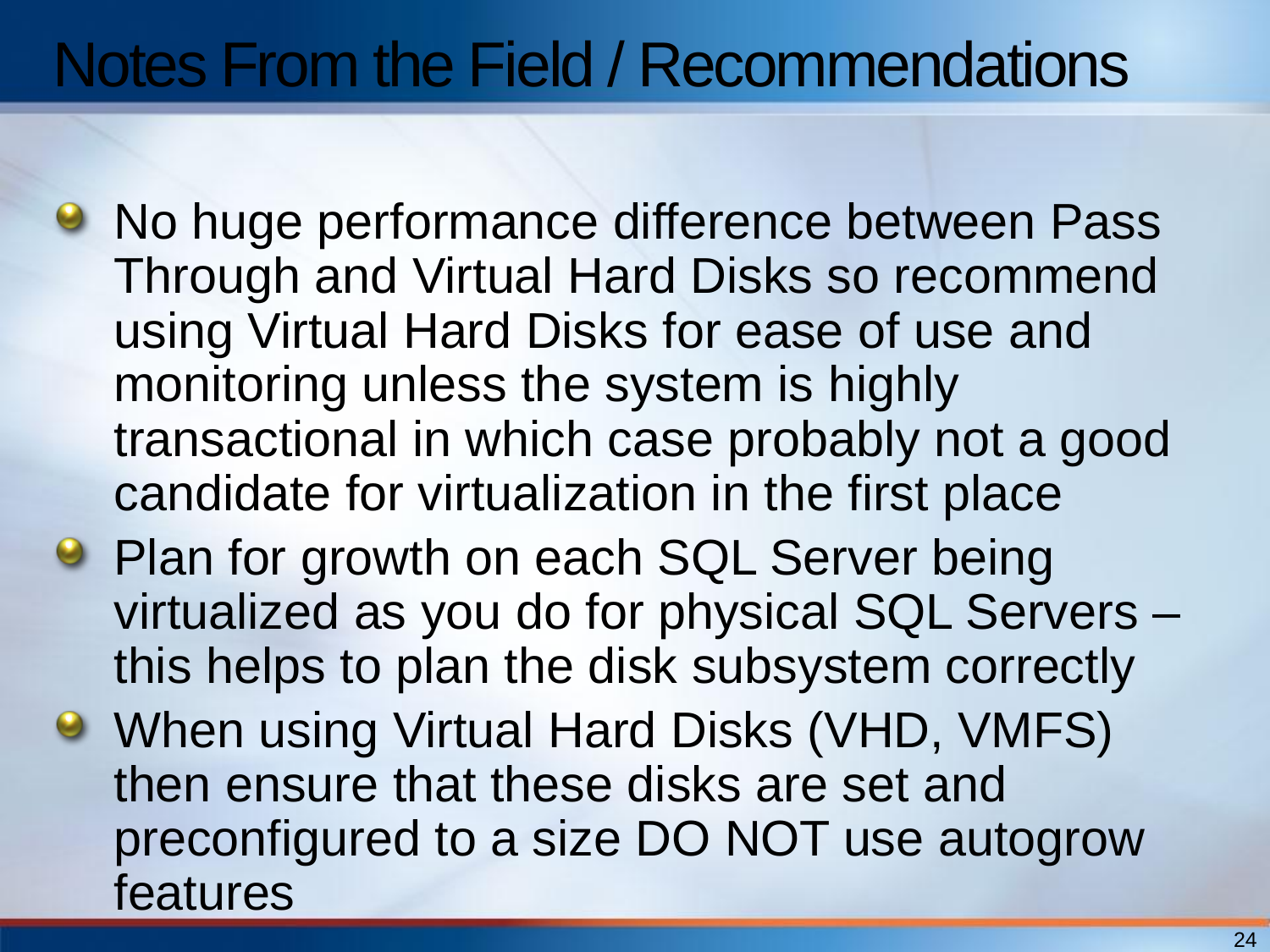

# Notes From the Field / Recommendations
No huge performance difference between Pass Through and Virtual Hard Disks so recommend using Virtual Hard Disks for ease of use and monitoring unless the system is highly transactional in which case probably not a good candidate for virtualization in the first place
Plan for growth on each SQL Server being virtualized as you do for physical SQL Servers – this helps to plan the disk subsystem correctly
When using Virtual Hard Disks (VHD, VMFS) then ensure that these disks are set and preconfigured to a size DO NOT use autogrow features

24